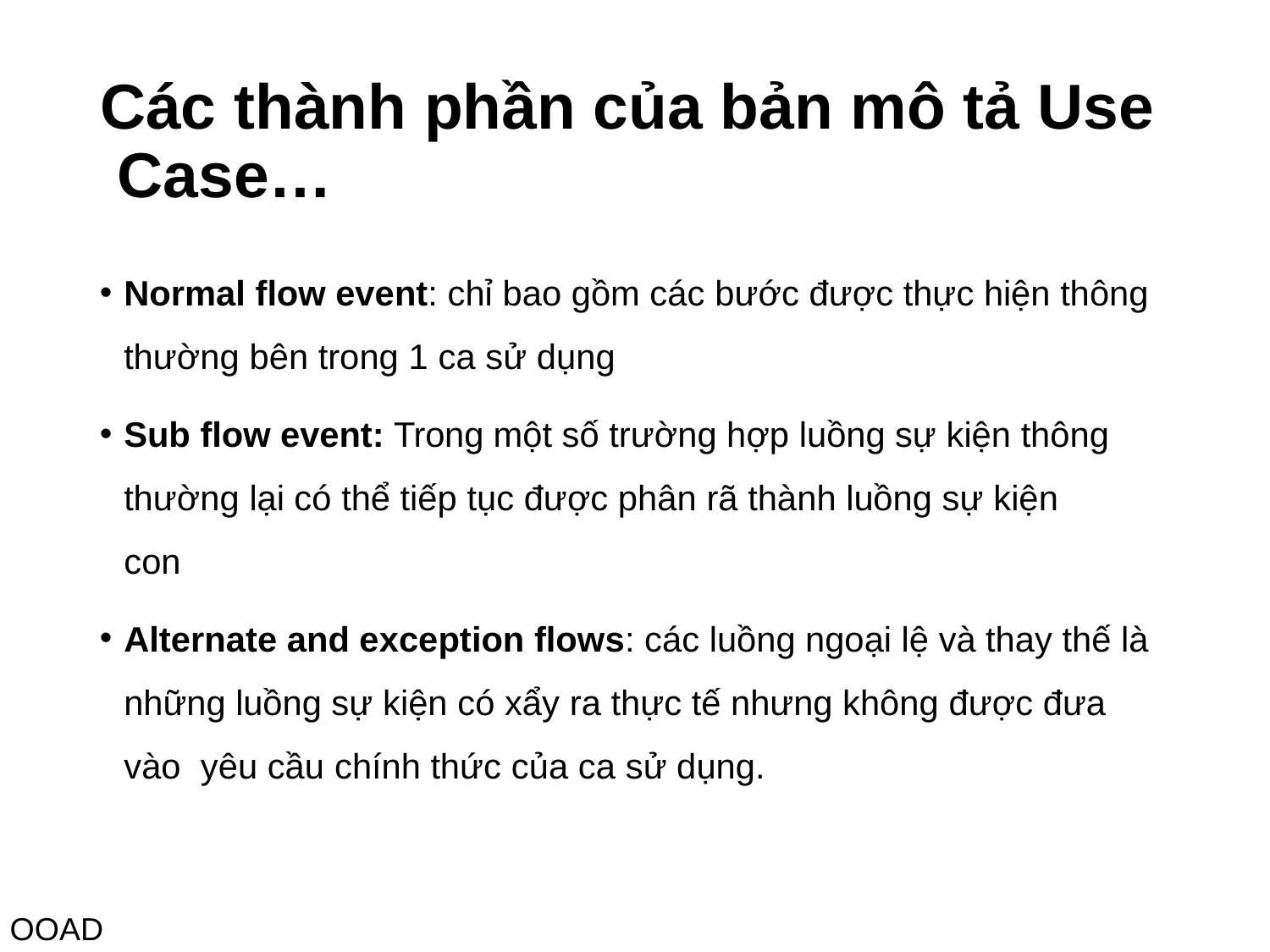

# Các thành phần của bản mô tả Use  Case…
Normal flow event: chỉ bao gồm các bước được thực hiện thông
thường bên trong 1 ca sử dụng
Sub flow event: Trong một số trường hợp luồng sự kiện thông  thường lại có thể tiếp tục được phân rã thành luồng sự kiện con
Alternate and exception flows: các luồng ngoại lệ và thay thế là  những luồng sự kiện có xẩy ra thực tế nhưng không được đưa vào  yêu cầu chính thức của ca sử dụng.
OOAD